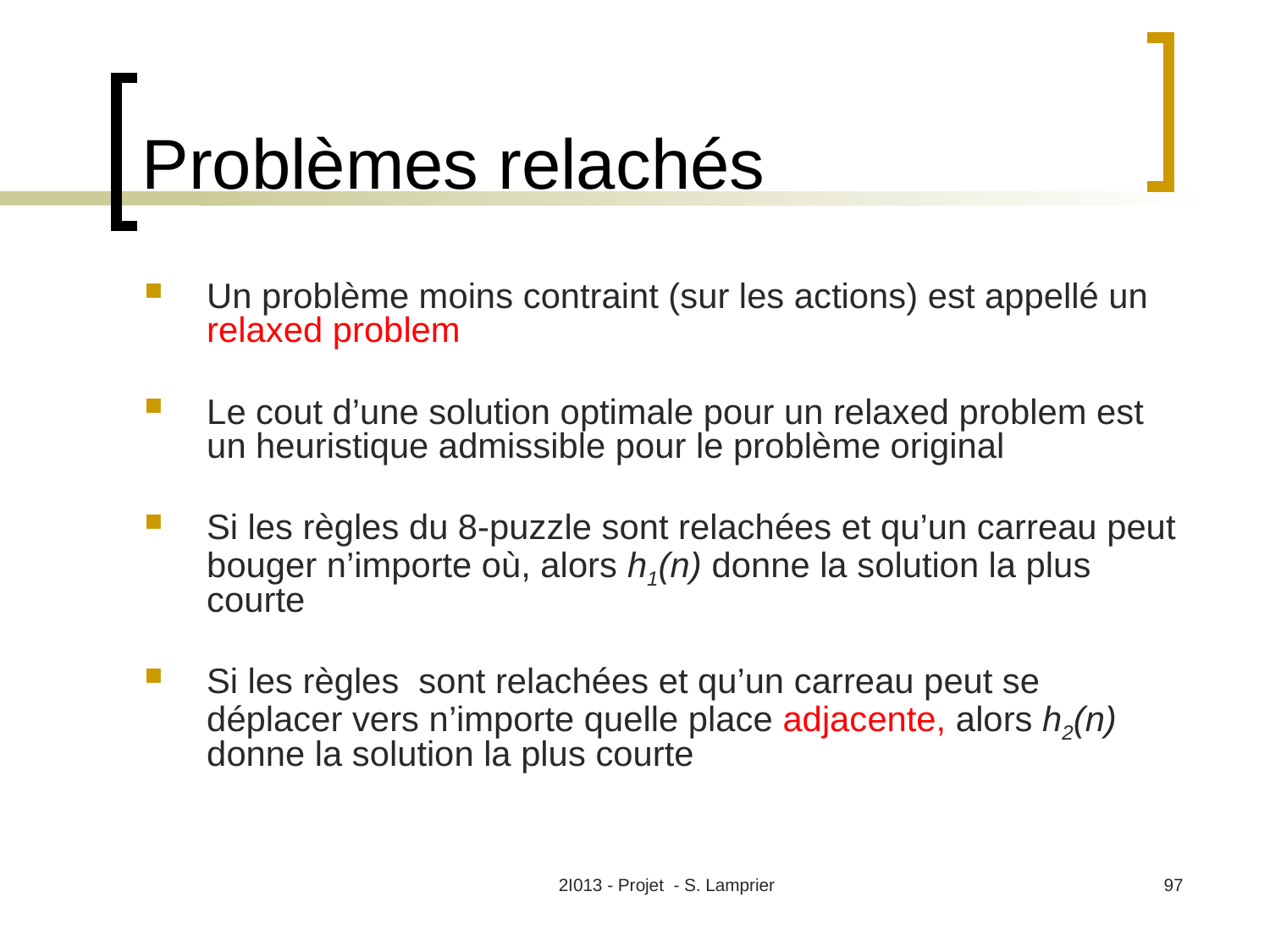

# Problèmes relachés
Un problème moins contraint (sur les actions) est appellé un relaxed problem

Le cout d’une solution optimale pour un relaxed problem est un heuristique admissible pour le problème original

Si les règles du 8-puzzle sont relachées et qu’un carreau peut bouger n’importe où, alors h1(n) donne la solution la plus courte

Si les règles  sont relachées et qu’un carreau peut se déplacer vers n’importe quelle place adjacente, alors h2(n) donne la solution la plus courte
2I013 - Projet  - S. Lamprier
97